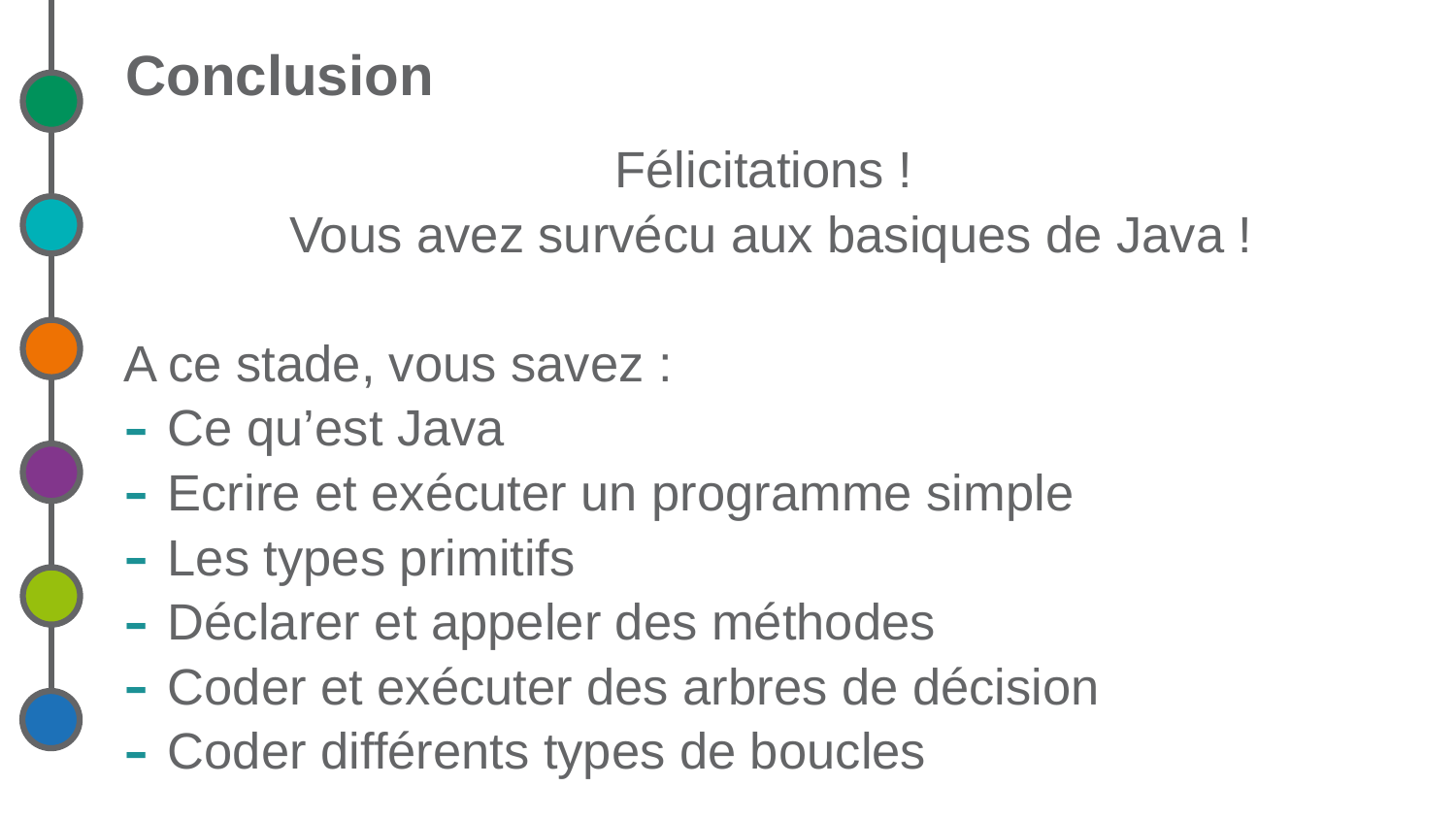

# Conclusion
Félicitations !
Vous avez survécu aux basiques de Java !

A ce stade, vous savez :
Ce qu’est Java
Ecrire et exécuter un programme simple
Les types primitifs
Déclarer et appeler des méthodes
Coder et exécuter des arbres de décision
Coder différents types de boucles